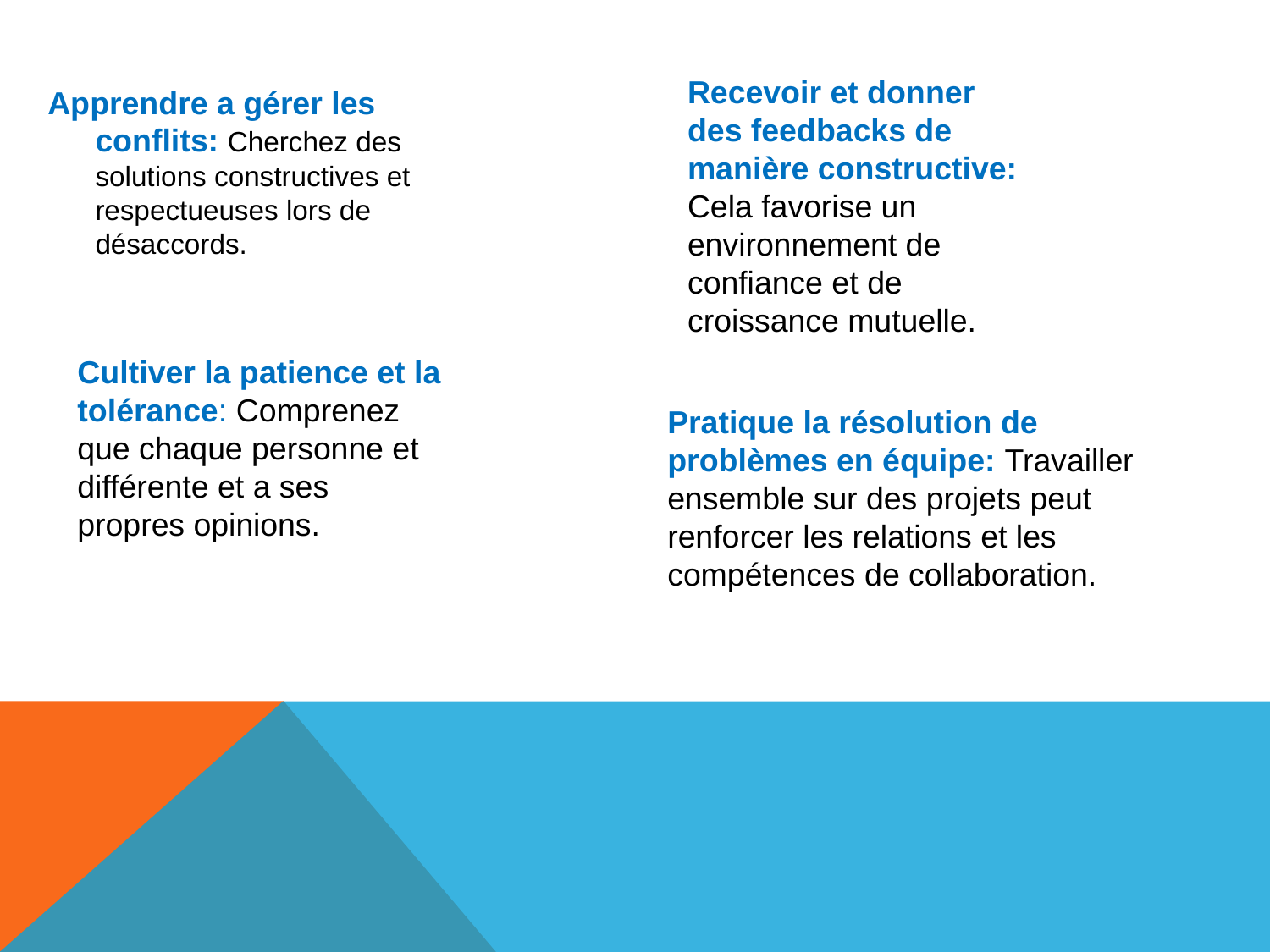

Recevoir et donner des feedbacks de manière constructive: Cela favorise un environnement de confiance et de croissance mutuelle.
Apprendre a gérer les conflits: Cherchez des solutions constructives et respectueuses lors de désaccords.
Cultiver la patience et la tolérance: Comprenez que chaque personne et différente et a ses propres opinions.
Pratique la résolution de problèmes en équipe: Travailler ensemble sur des projets peut renforcer les relations et les compétences de collaboration.